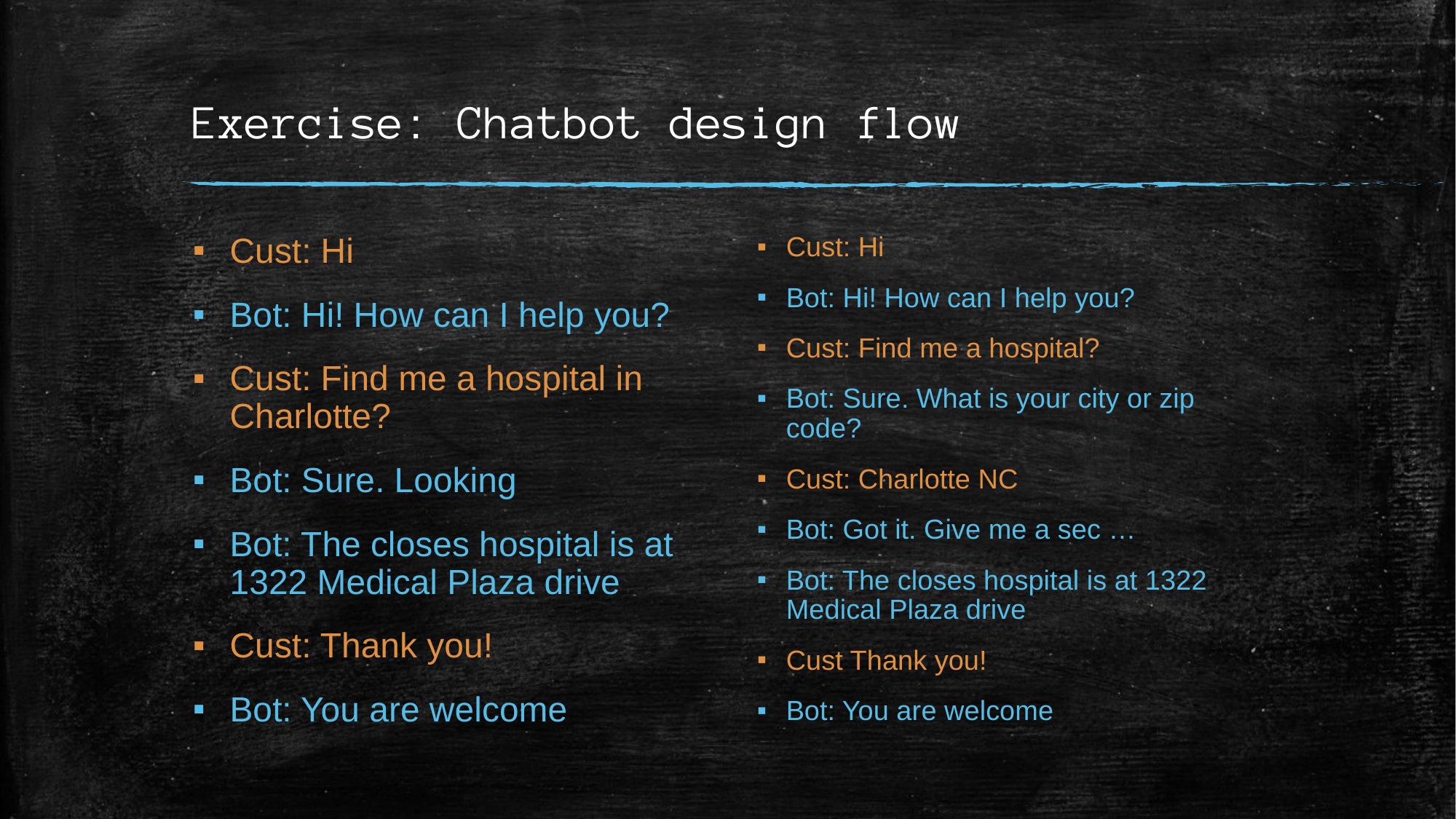

# Exercise: Chatbot design flow
Cust: Hi
Bot: Hi! How can I help you?
Cust: Find me a hospital in Charlotte?
Bot: Sure. Looking
Bot: The closes hospital is at 1322 Medical Plaza drive
Cust: Thank you!
Bot: You are welcome
Cust: Hi
Bot: Hi! How can I help you?
Cust: Find me a hospital?
Bot: Sure. What is your city or zip code?
Cust: Charlotte NC
Bot: Got it. Give me a sec …
Bot: The closes hospital is at 1322 Medical Plaza drive
Cust Thank you!
Bot: You are welcome